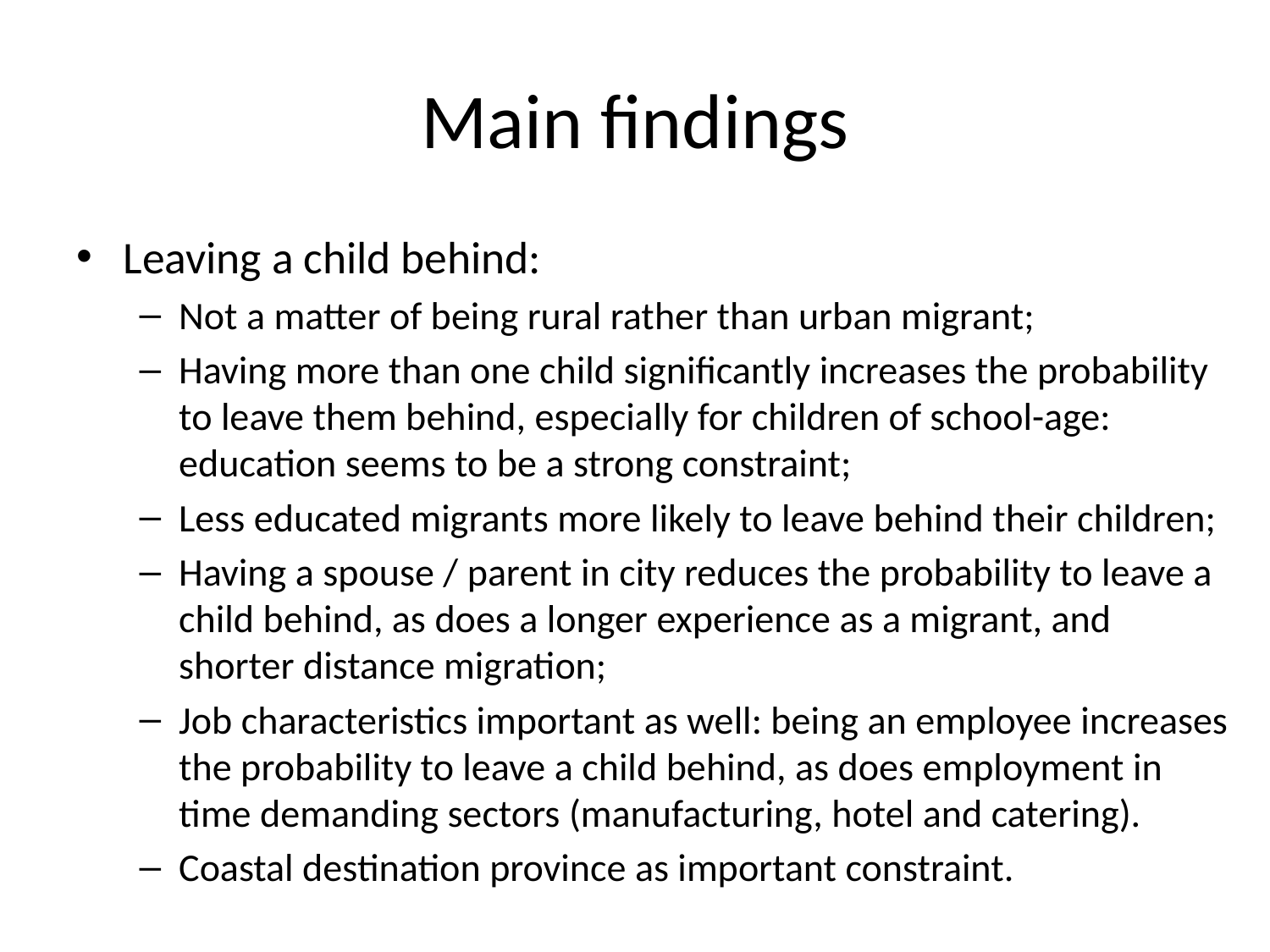

# Main findings
Leaving a child behind:
Not a matter of being rural rather than urban migrant;
Having more than one child significantly increases the probability to leave them behind, especially for children of school-age: education seems to be a strong constraint;
Less educated migrants more likely to leave behind their children;
Having a spouse / parent in city reduces the probability to leave a child behind, as does a longer experience as a migrant, and shorter distance migration;
Job characteristics important as well: being an employee increases the probability to leave a child behind, as does employment in time demanding sectors (manufacturing, hotel and catering).
Coastal destination province as important constraint.